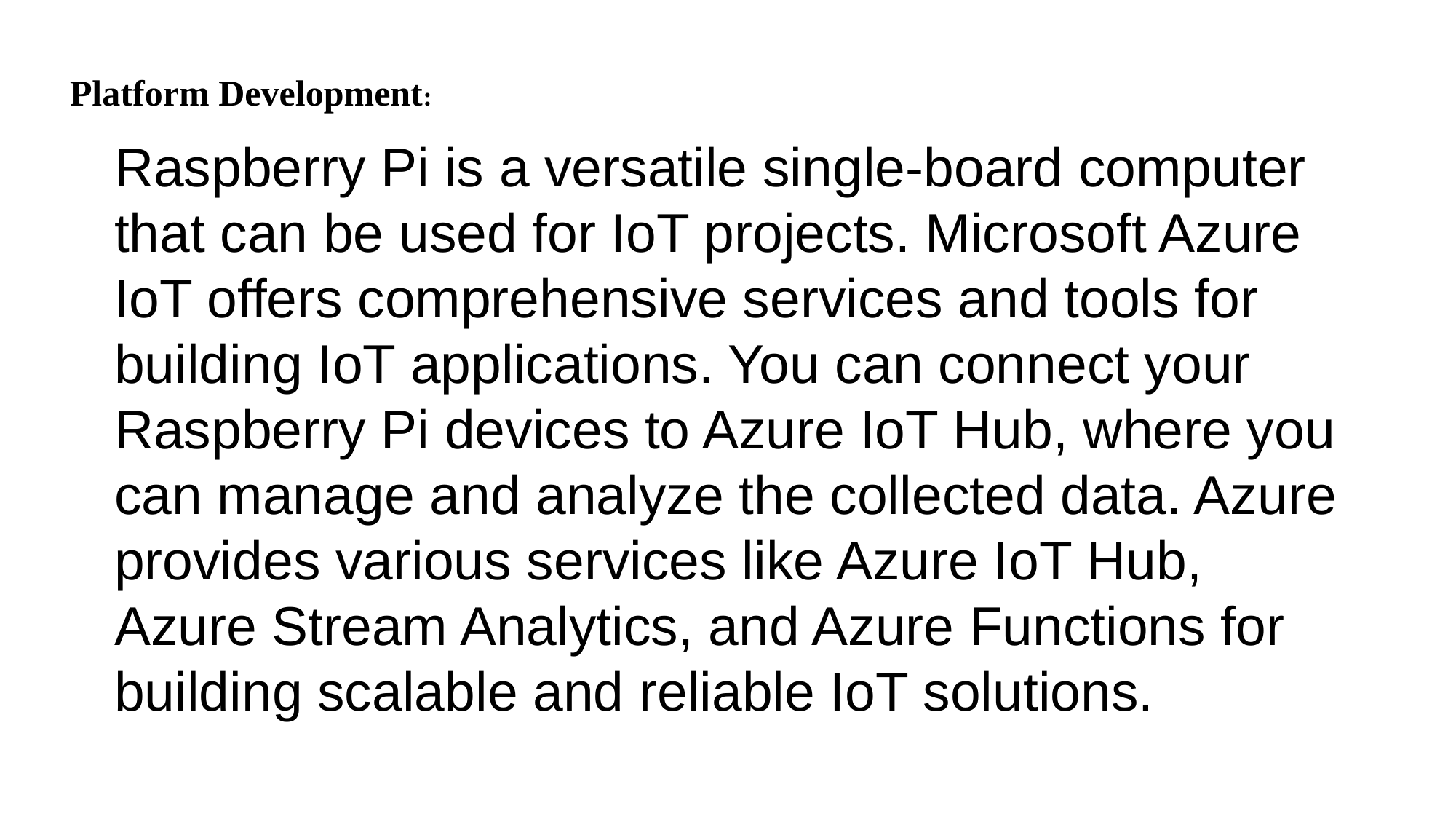

Platform Development:
Raspberry Pi is a versatile single-board computer that can be used for IoT projects. Microsoft Azure IoT offers comprehensive services and tools for building IoT applications. You can connect your Raspberry Pi devices to Azure IoT Hub, where you can manage and analyze the collected data. Azure provides various services like Azure IoT Hub, Azure Stream Analytics, and Azure Functions for building scalable and reliable IoT solutions.